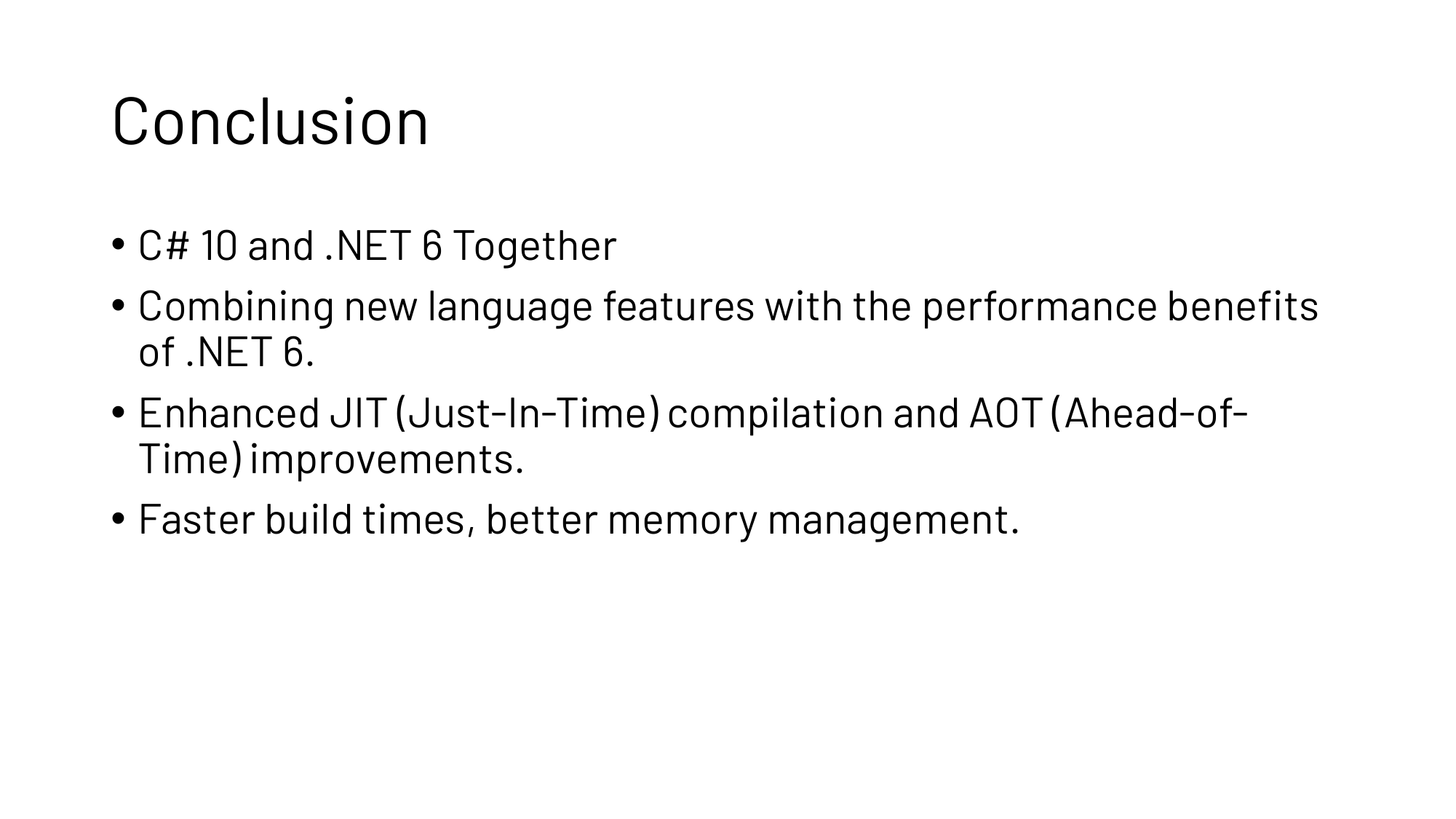

# Conclusion
C# 10 and .NET 6 Together
Combining new language features with the performance benefits of .NET 6.
Enhanced JIT (Just-In-Time) compilation and AOT (Ahead-of-Time) improvements.
Faster build times, better memory management.